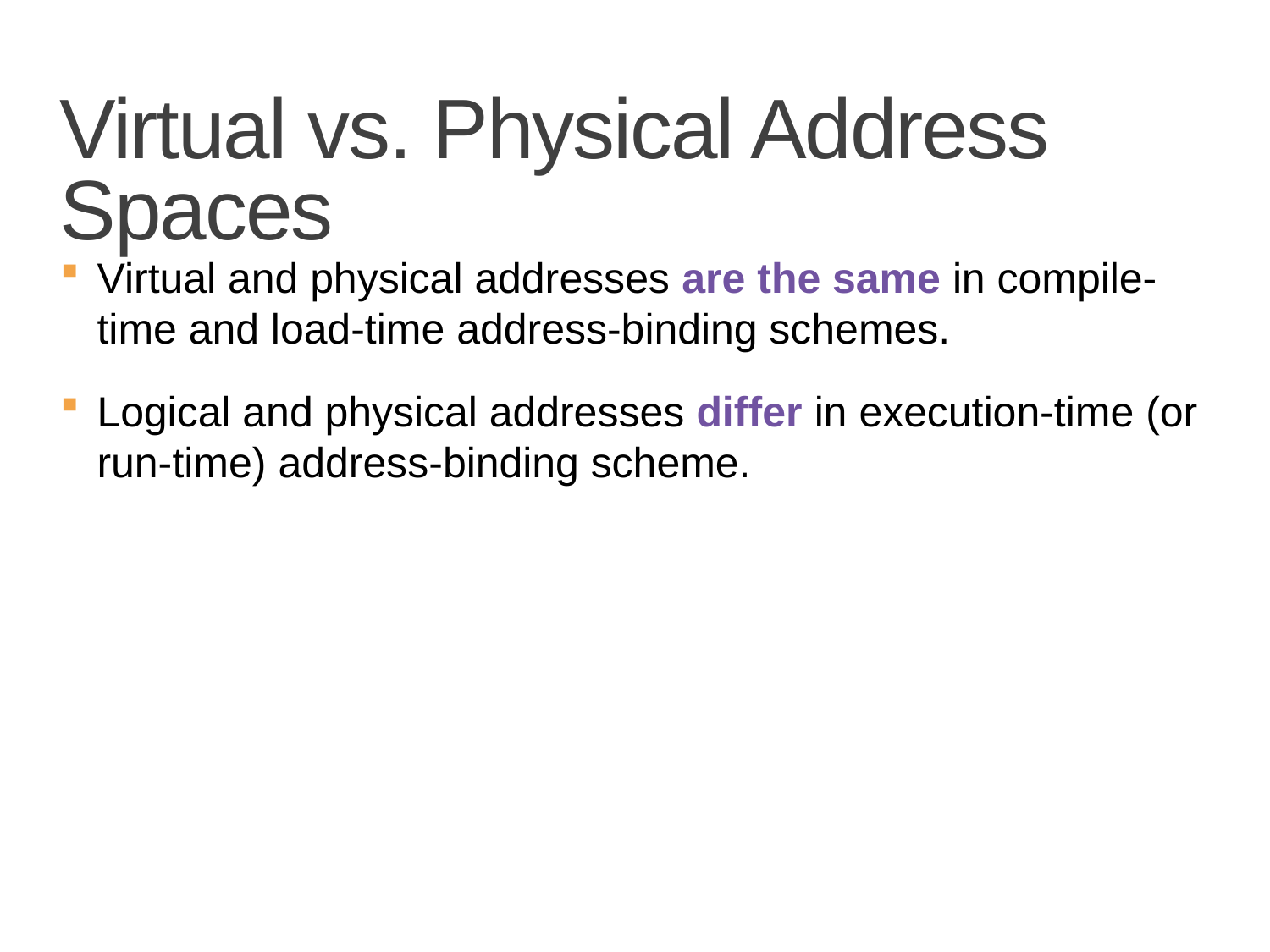

# Virtual vs. Physical Address Spaces
Virtual and physical addresses are the same in compile-time and load-time address-binding schemes.
Logical and physical addresses differ in execution-time (or run-time) address-binding scheme.